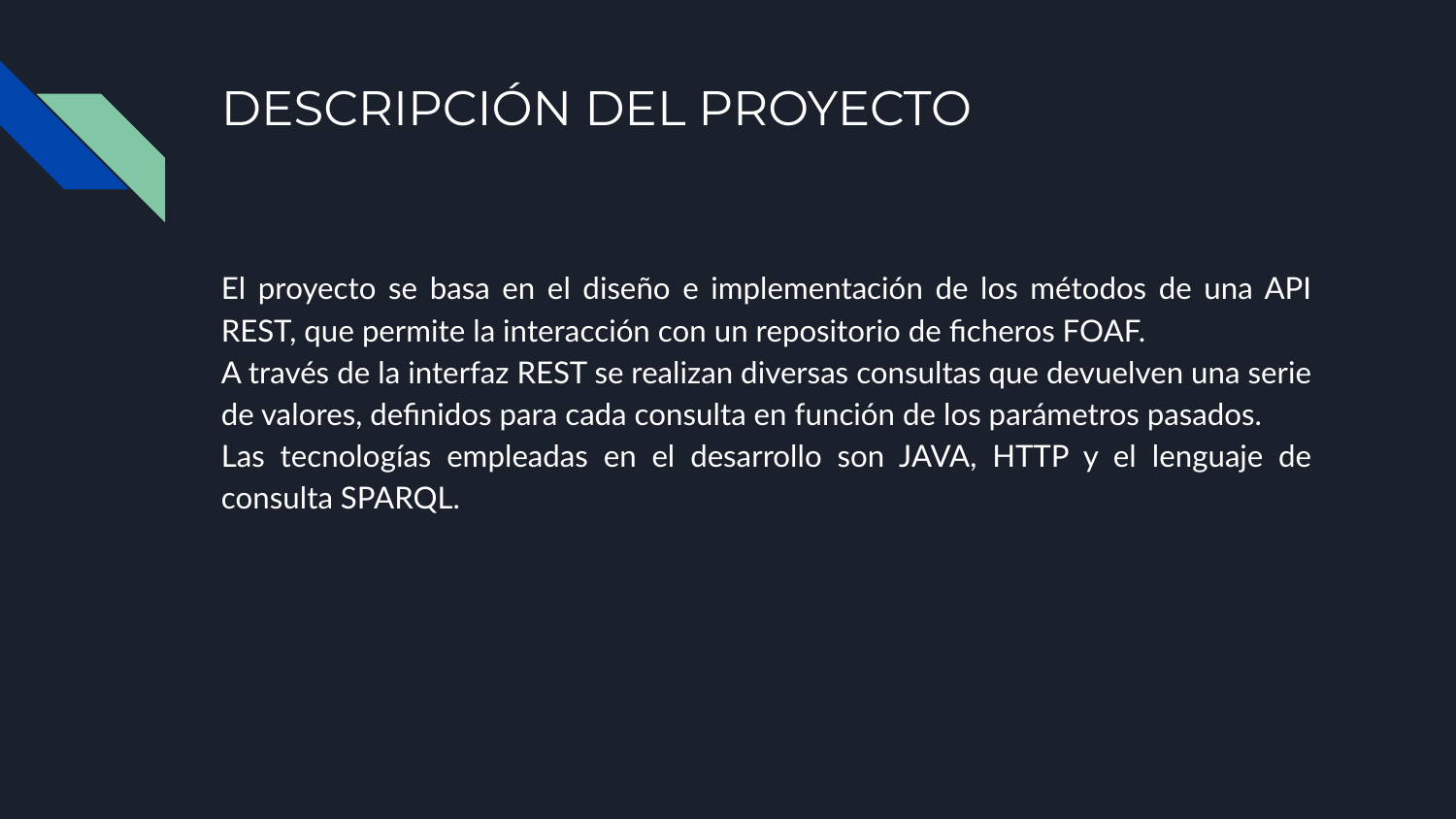

# DESCRIPCIÓN DEL PROYECTO
El proyecto se basa en el diseño e implementación de los métodos de una API REST, que permite la interacción con un repositorio de ficheros FOAF.
A través de la interfaz REST se realizan diversas consultas que devuelven una serie de valores, definidos para cada consulta en función de los parámetros pasados.
Las tecnologías empleadas en el desarrollo son JAVA, HTTP y el lenguaje de consulta SPARQL.